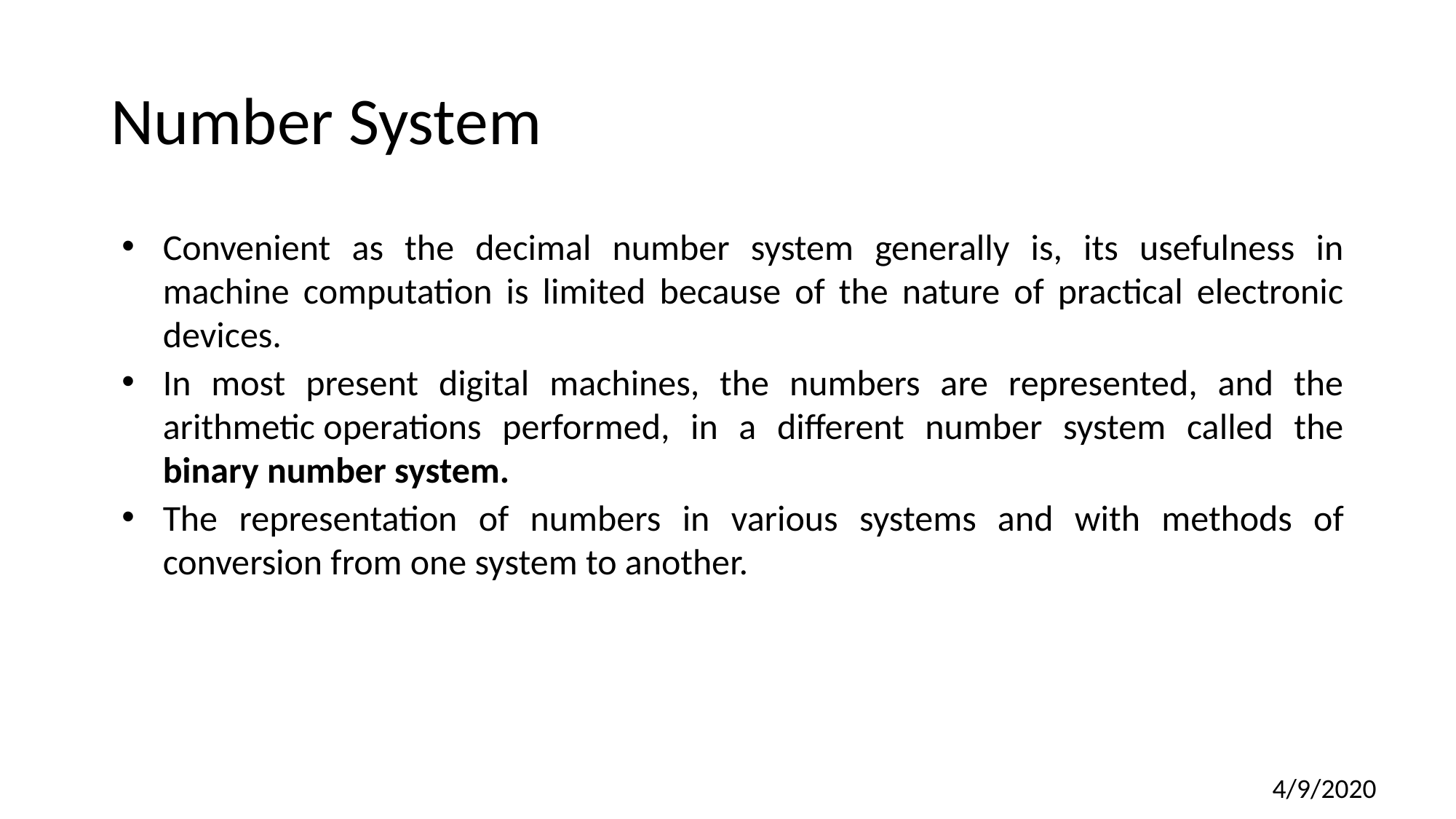

# Number System
Convenient as the decimal number system generally is, its usefulness in machine computation is limited because of the nature of practical electronic devices.
In most present digital machines, the numbers are represented, and the arithmetic operations performed, in a different number system called the binary number system.
The representation of numbers in various systems and with methods of conversion from one system to another.

4/9/2020